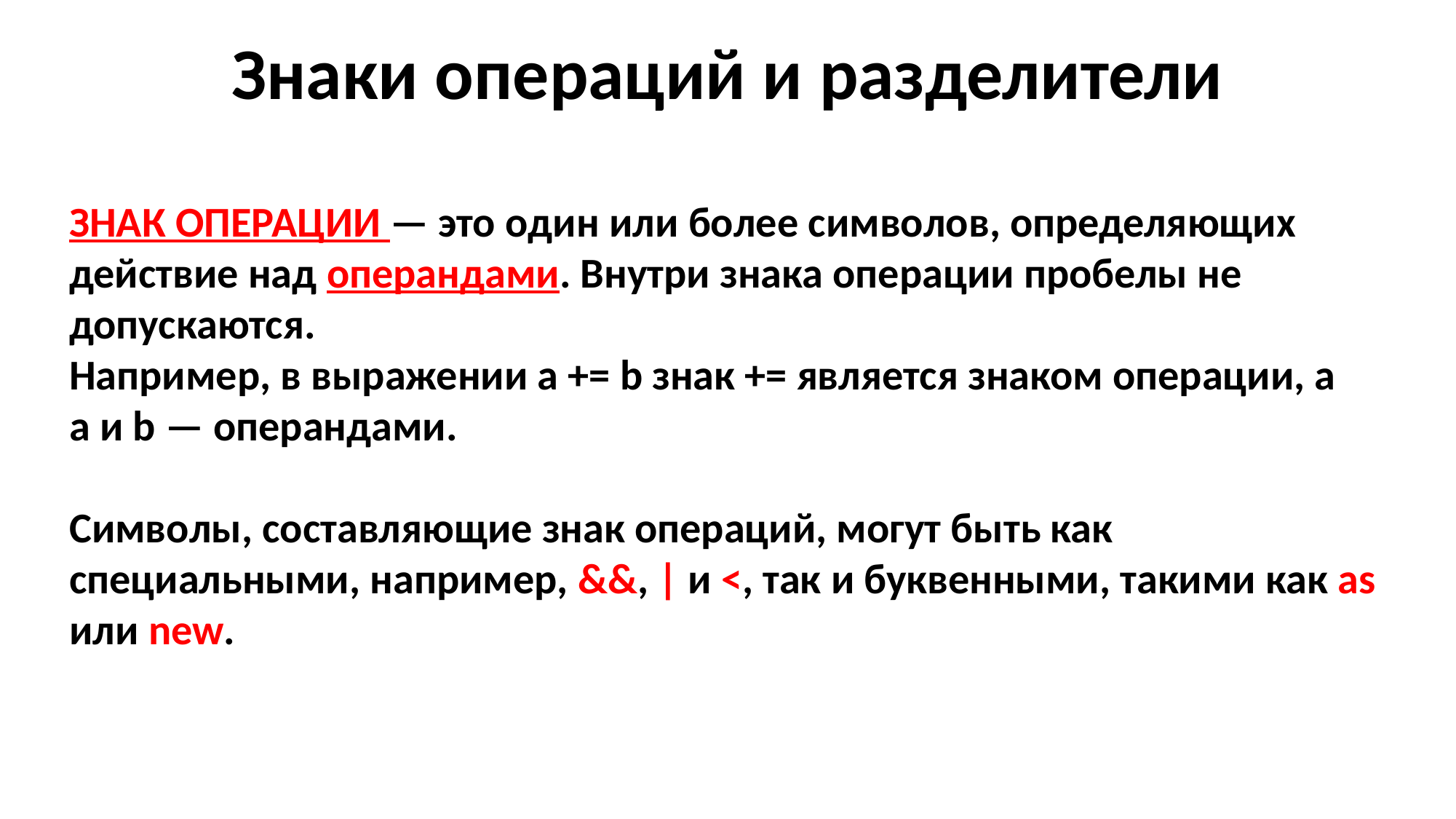

Знаки операций и разделители
ЗНАК ОПЕРАЦИИ — это один или более символов, определяющих действие над операндами. Внутри знака операции пробелы не допускаются.
Например, в выражении а += b знак += является знаком операции, а
а и b — операндами.

Символы, составляющие знак операций, могут быть как специальными, например, &&, | и <, так и буквенными, такими как as или new.